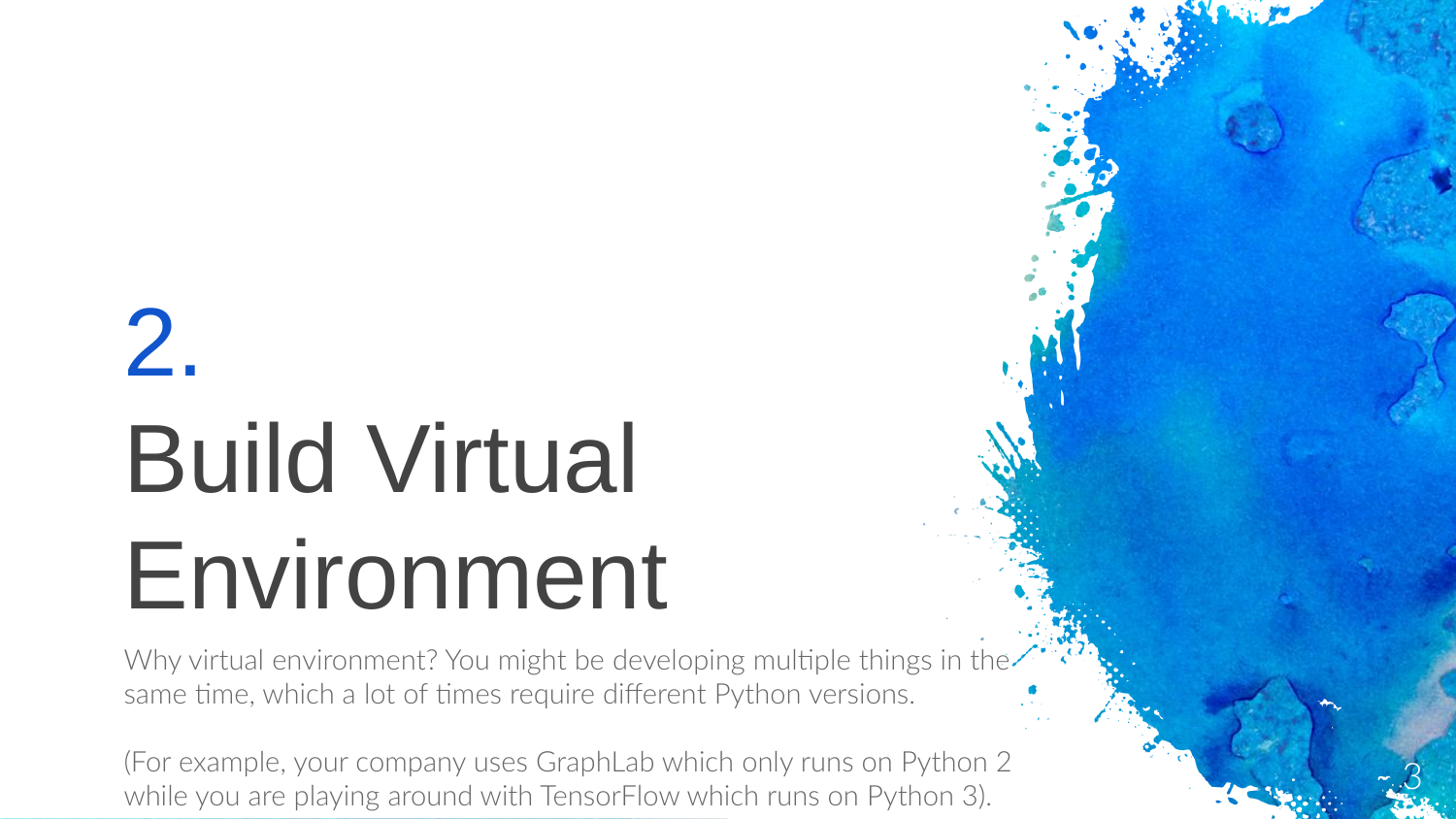

# 2.
Build Virtual Environment
Why virtual environment? You might be developing multiple things in the same time, which a lot of times require different Python versions.

(For example, your company uses GraphLab which only runs on Python 2 while you are playing around with TensorFlow which runs on Python 3).
3